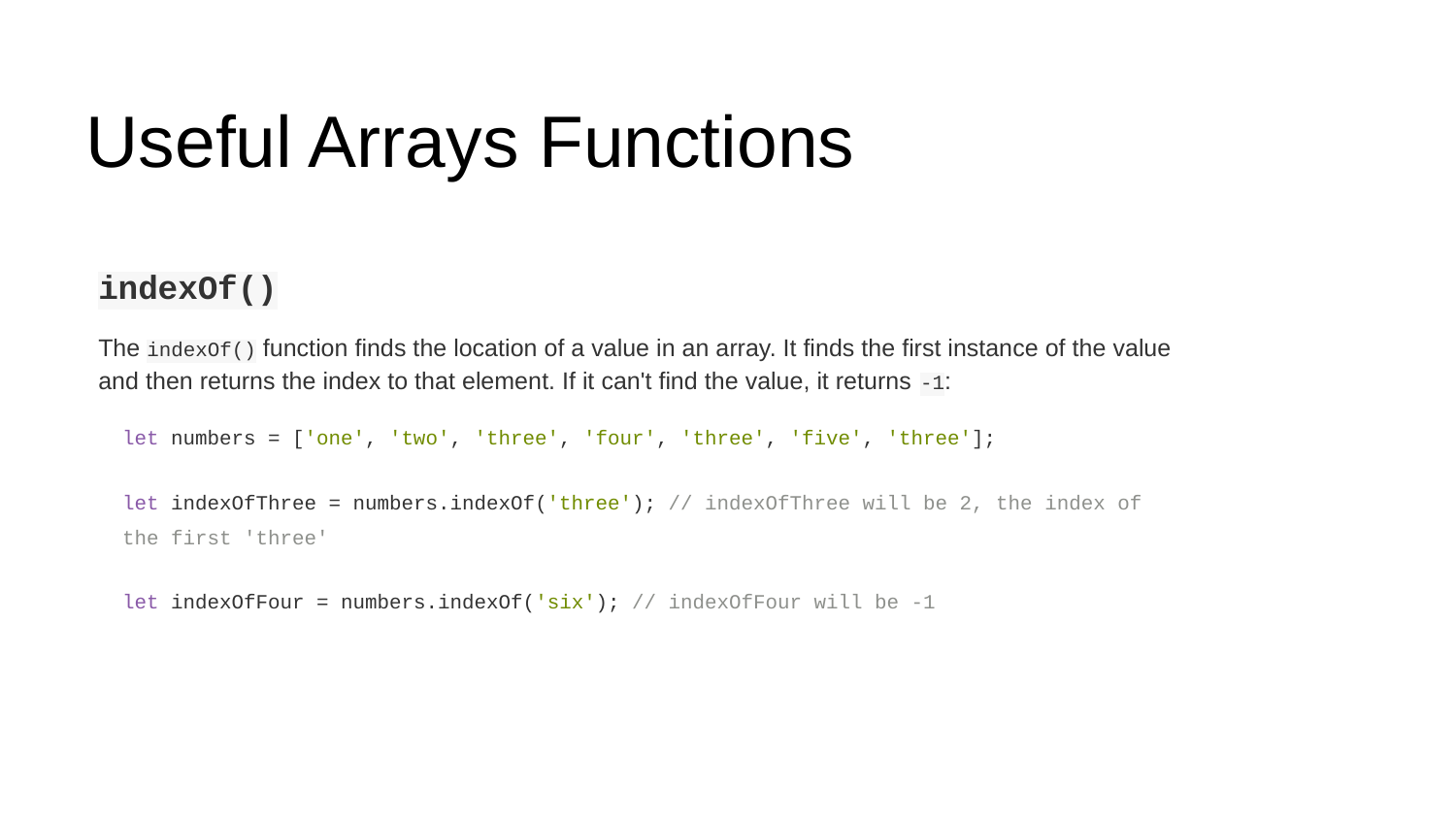

Useful Arrays Functions
indexOf()
The indexOf() function finds the location of a value in an array. It finds the first instance of the value and then returns the index to that element. If it can't find the value, it returns -1:
let numbers = ['one', 'two', 'three', 'four', 'three', 'five', 'three'];
let indexOfThree = numbers.indexOf('three'); // indexOfThree will be 2, the index of the first 'three'
let indexOfFour = numbers.indexOf('six'); // indexOfFour will be -1